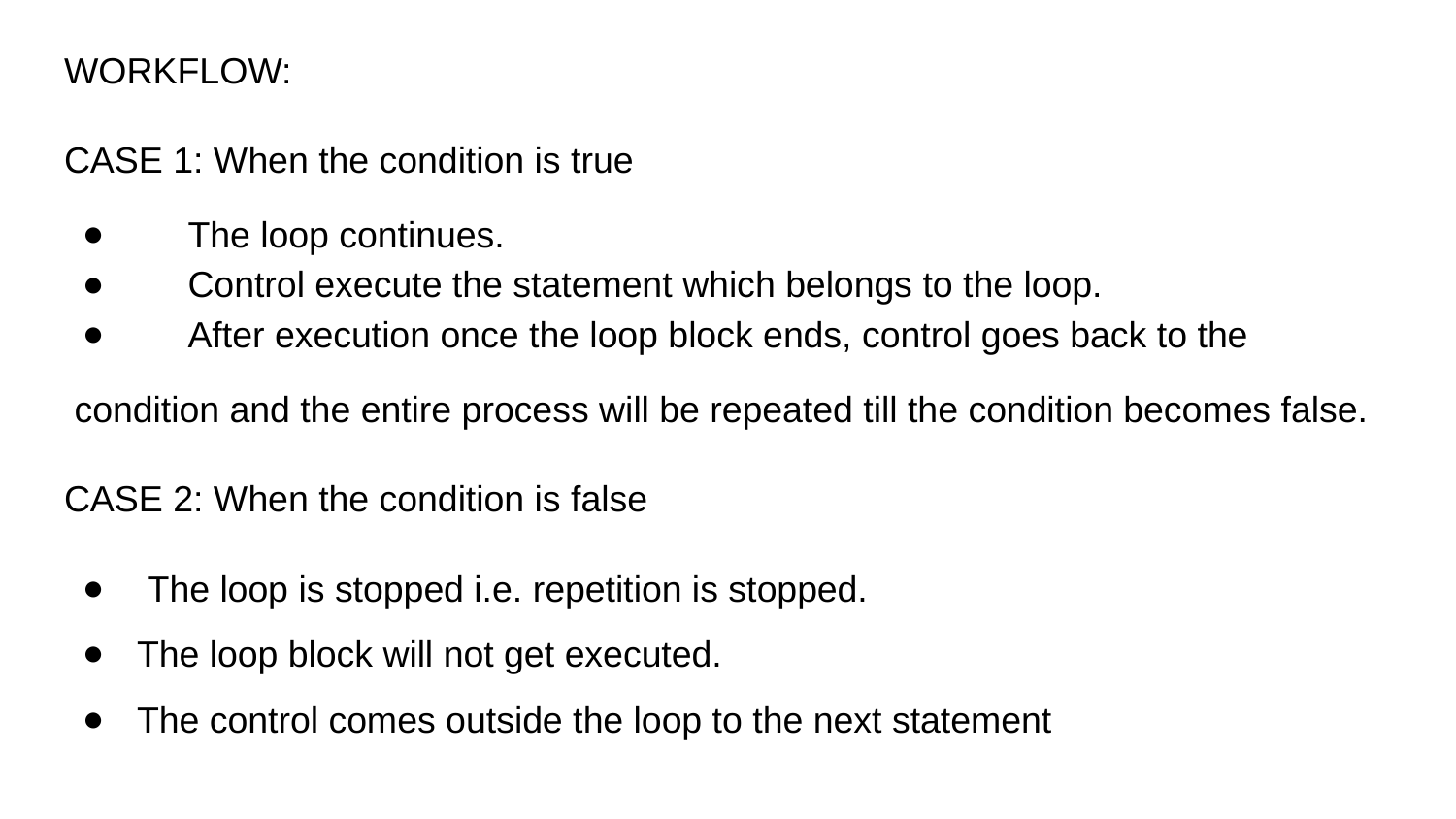

WORKFLOW:
CASE 1: When the condition is true
     The loop continues.
     Control execute the statement which belongs to the loop.
     After execution once the loop block ends, control goes back to the
 condition and the entire process will be repeated till the condition becomes false.
CASE 2: When the condition is false
 The loop is stopped i.e. repetition is stopped.
The loop block will not get executed.
The control comes outside the loop to the next statement